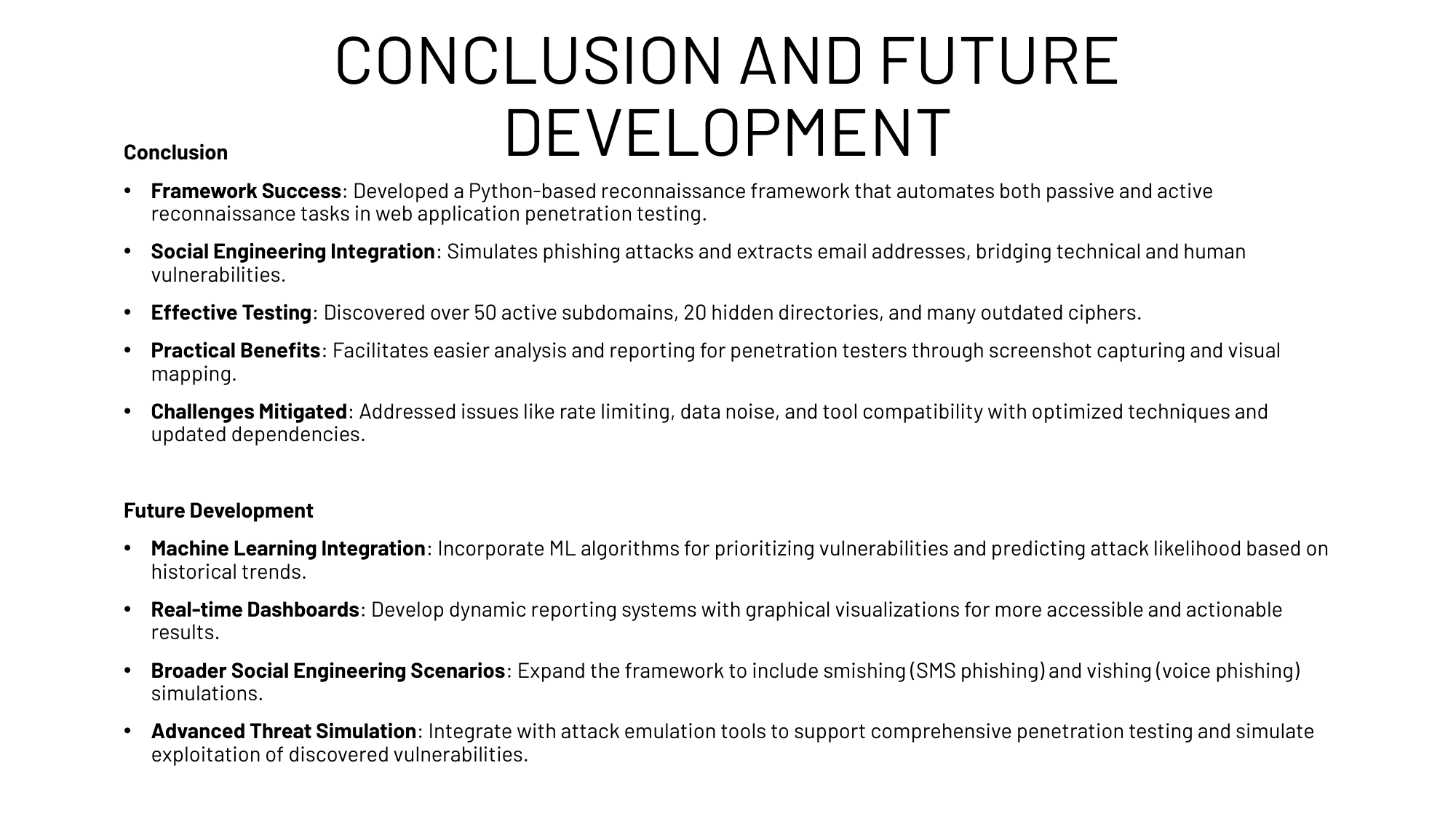

# CONCLUSION AND FUTURE DEVELOPMENT
Conclusion
Framework Success: Developed a Python-based reconnaissance framework that automates both passive and active reconnaissance tasks in web application penetration testing.
Social Engineering Integration: Simulates phishing attacks and extracts email addresses, bridging technical and human vulnerabilities.
Effective Testing: Discovered over 50 active subdomains, 20 hidden directories, and many outdated ciphers.
Practical Benefits: Facilitates easier analysis and reporting for penetration testers through screenshot capturing and visual mapping.
Challenges Mitigated: Addressed issues like rate limiting, data noise, and tool compatibility with optimized techniques and updated dependencies.

Future Development
Machine Learning Integration: Incorporate ML algorithms for prioritizing vulnerabilities and predicting attack likelihood based on historical trends.
Real-time Dashboards: Develop dynamic reporting systems with graphical visualizations for more accessible and actionable results.
Broader Social Engineering Scenarios: Expand the framework to include smishing (SMS phishing) and vishing (voice phishing) simulations.
Advanced Threat Simulation: Integrate with attack emulation tools to support comprehensive penetration testing and simulate exploitation of discovered vulnerabilities.